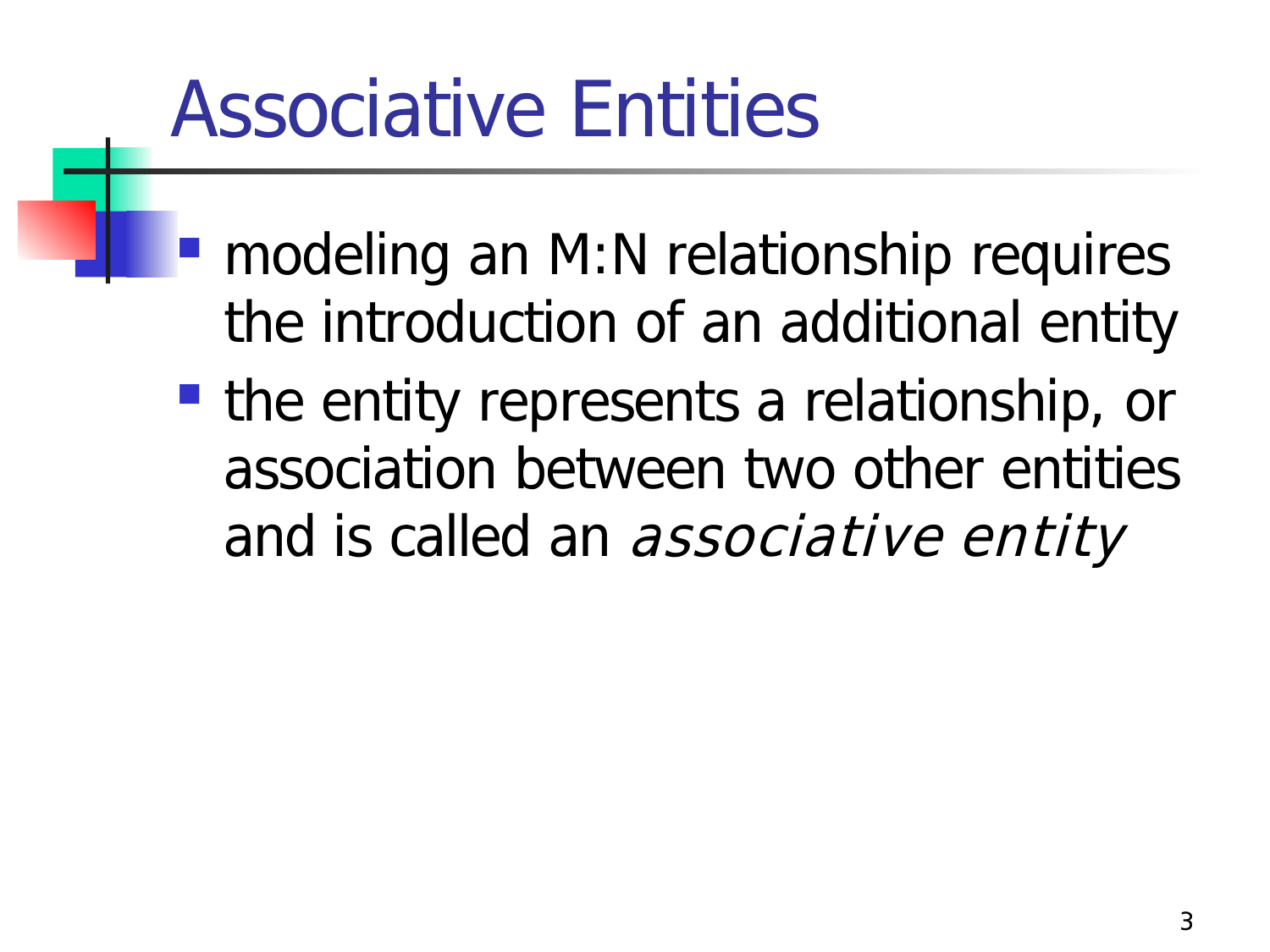

# Associative Entities
modeling an M:N relationship requires the introduction of an additional entity
the entity represents a relationship, or association between two other entities and is called an associative entity

3